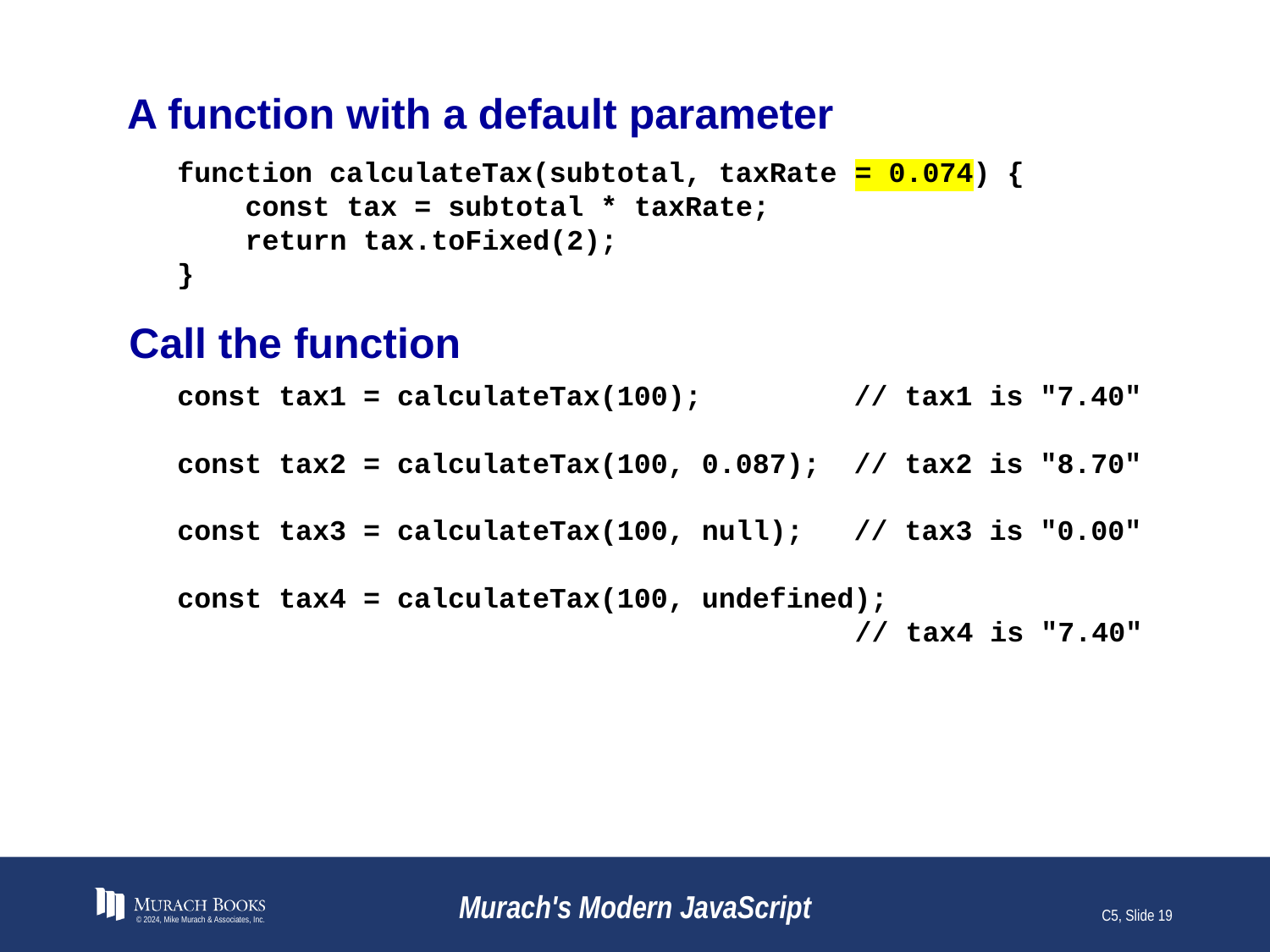

# A function with a default parameter
function calculateTax(subtotal, taxRate = 0.074) {
    const tax = subtotal * taxRate;
    return tax.toFixed(2);
}
Call the function
const tax1 = calculateTax(100);         // tax1 is "7.40"

const tax2 = calculateTax(100, 0.087);  // tax2 is "8.70"

const tax3 = calculateTax(100, null);   // tax3 is "0.00"

const tax4 = calculateTax(100, undefined);
                                        // tax4 is "7.40"

© 2024, Mike Murach & Associates, Inc.
Murach's Modern JavaScript

C5, Slide 19